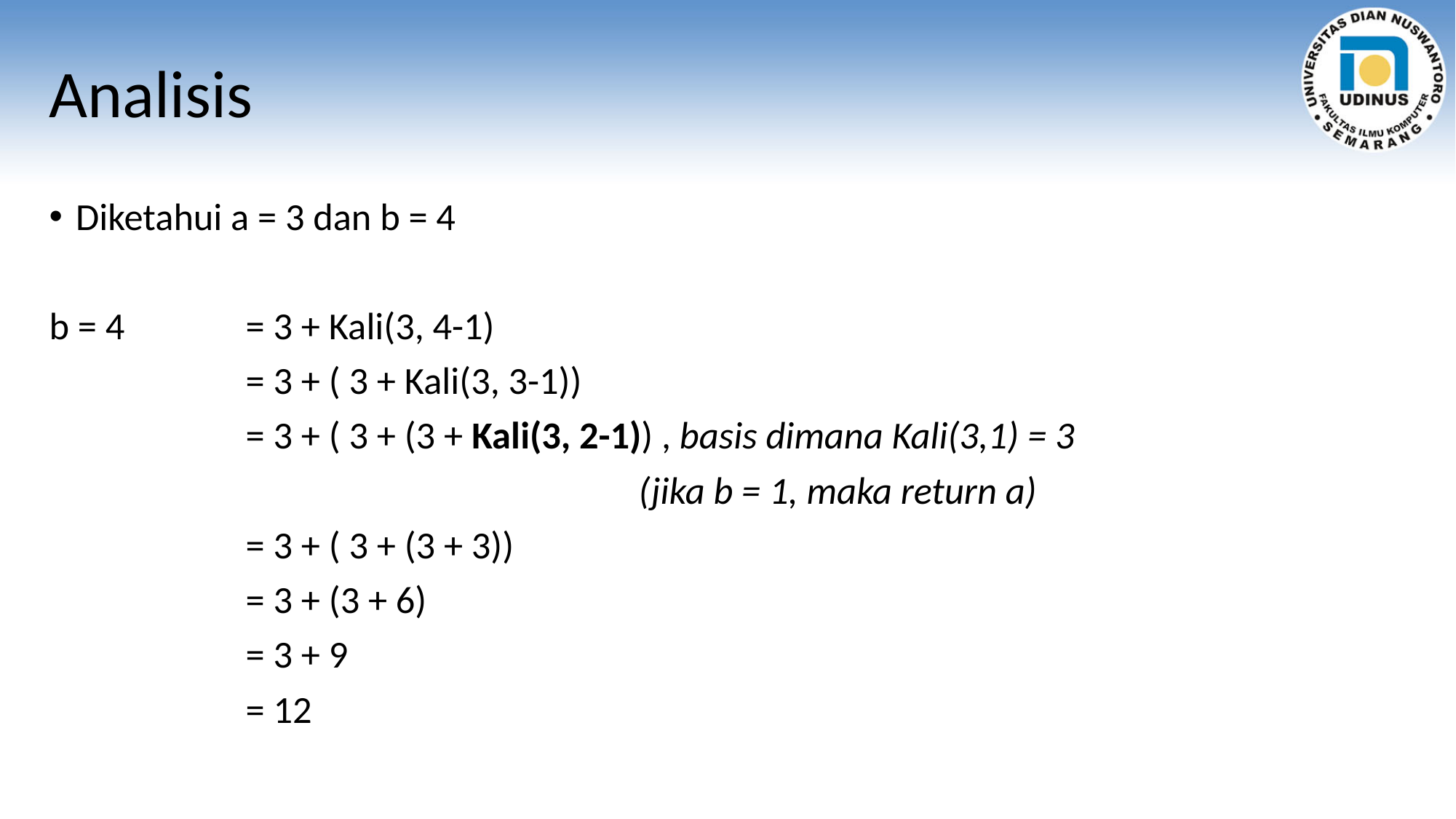

# Analisis
Diketahui a = 3 dan b = 4

b = 4 		= 3 + Kali(3, 4-1)
 		= 3 + ( 3 + Kali(3, 3-1))
 		= 3 + ( 3 + (3 + Kali(3, 2-1)) , basis dimana Kali(3,1) = 3
						(jika b = 1, maka return a)
 		= 3 + ( 3 + (3 + 3))
 		= 3 + (3 + 6)
 		= 3 + 9
 		= 12